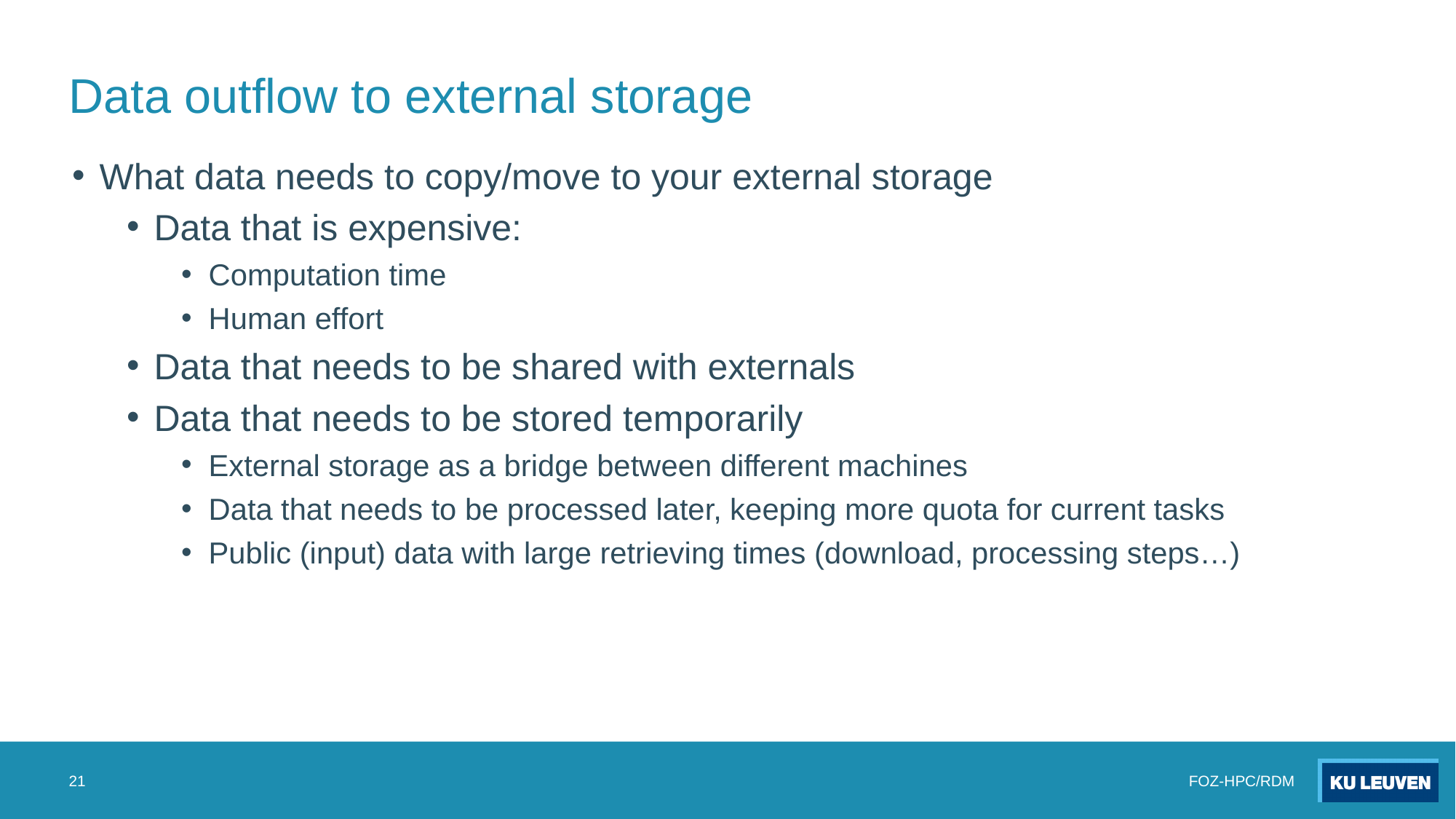

# Data outflow to external storage
What data needs to copy/move to your external storage
Data that is expensive:
Computation time
Human effort
Data that needs to be shared with externals
Data that needs to be stored temporarily
External storage as a bridge between different machines
Data that needs to be processed later, keeping more quota for current tasks
Public (input) data with large retrieving times (download, processing steps…)
21
FOZ-HPC/RDM